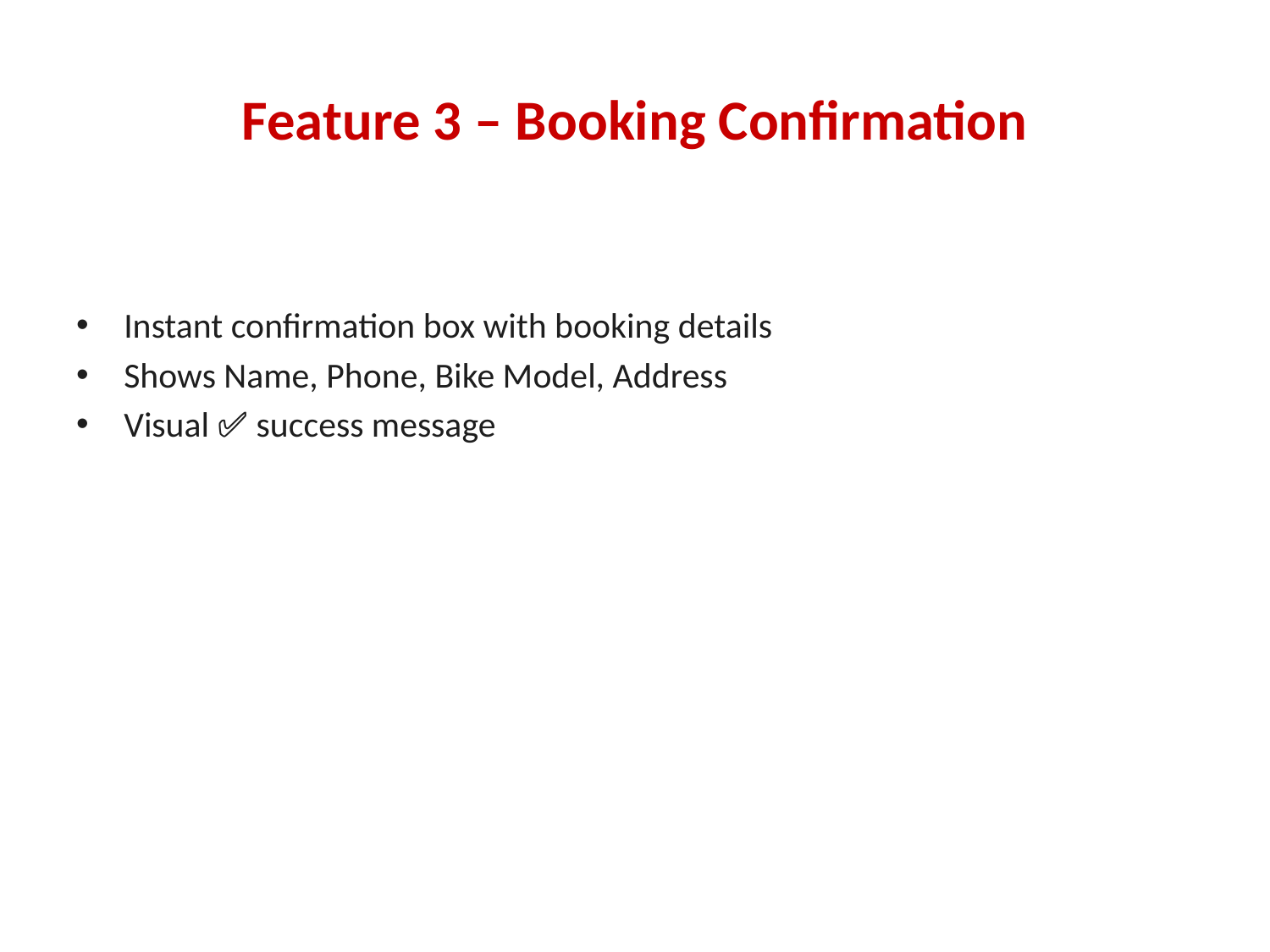

# Feature 3 – Booking Confirmation

Instant confirmation box with booking details
Shows Name, Phone, Bike Model, Address
Visual ✅ success message